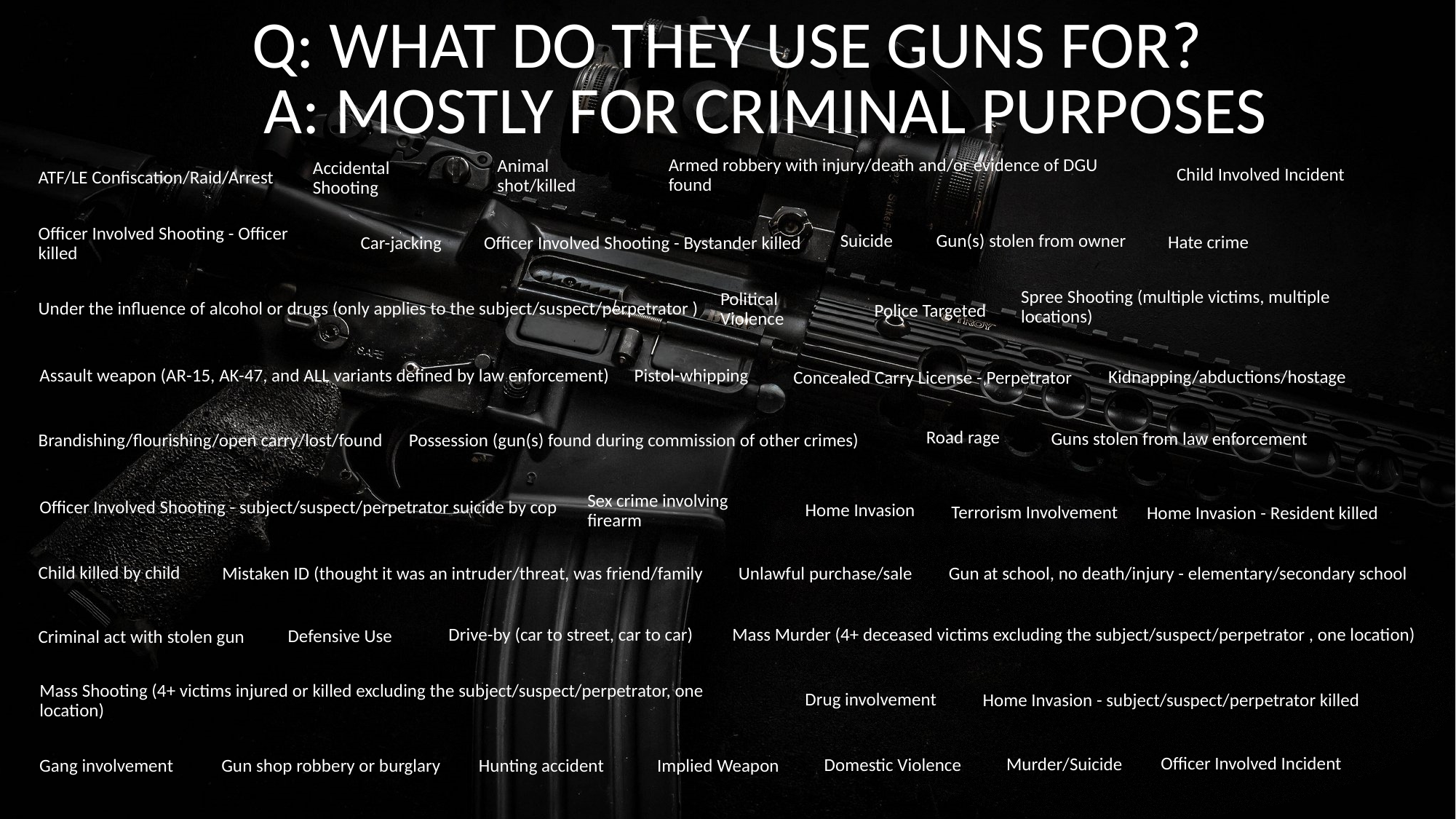

# Q: WHAT DO THEY USE GUNS FOR?
A: MOSTLY FOR CRIMINAL PURPOSES
Child Involved Incident
Animal shot/killed
Armed robbery with injury/death and/or evidence of DGU found
Accidental Shooting
ATF/LE Confiscation/Raid/Arrest
Car-jacking
Hate crime
Gun(s) stolen from owner
Suicide
Officer Involved Shooting - Officer killed
Officer Involved Shooting - Bystander killed
Political Violence
Under the influence of alcohol or drugs (only applies to the subject/suspect/perpetrator )
Spree Shooting (multiple victims, multiple locations)
Police Targeted
Kidnapping/abductions/hostage
Concealed Carry License - Perpetrator
Assault weapon (AR-15, AK-47, and ALL variants defined by law enforcement)
Pistol-whipping
Guns stolen from law enforcement
Road rage
Brandishing/flourishing/open carry/lost/found
Possession (gun(s) found during commission of other crimes)
Home Invasion
Sex crime involving firearm
Officer Involved Shooting - subject/suspect/perpetrator suicide by cop
Home Invasion - Resident killed
Terrorism Involvement
Child killed by child
Mistaken ID (thought it was an intruder/threat, was friend/family
Unlawful purchase/sale
Gun at school, no death/injury - elementary/secondary school
Drive-by (car to street, car to car)
Mass Murder (4+ deceased victims excluding the subject/suspect/perpetrator , one location)
Defensive Use
Criminal act with stolen gun
Drug involvement
Home Invasion - subject/suspect/perpetrator killed
Mass Shooting (4+ victims injured or killed excluding the subject/suspect/perpetrator, one location)
Murder/Suicide
Domestic Violence
Hunting accident
Implied Weapon
Gang involvement
Gun shop robbery or burglary
Officer Involved Incident